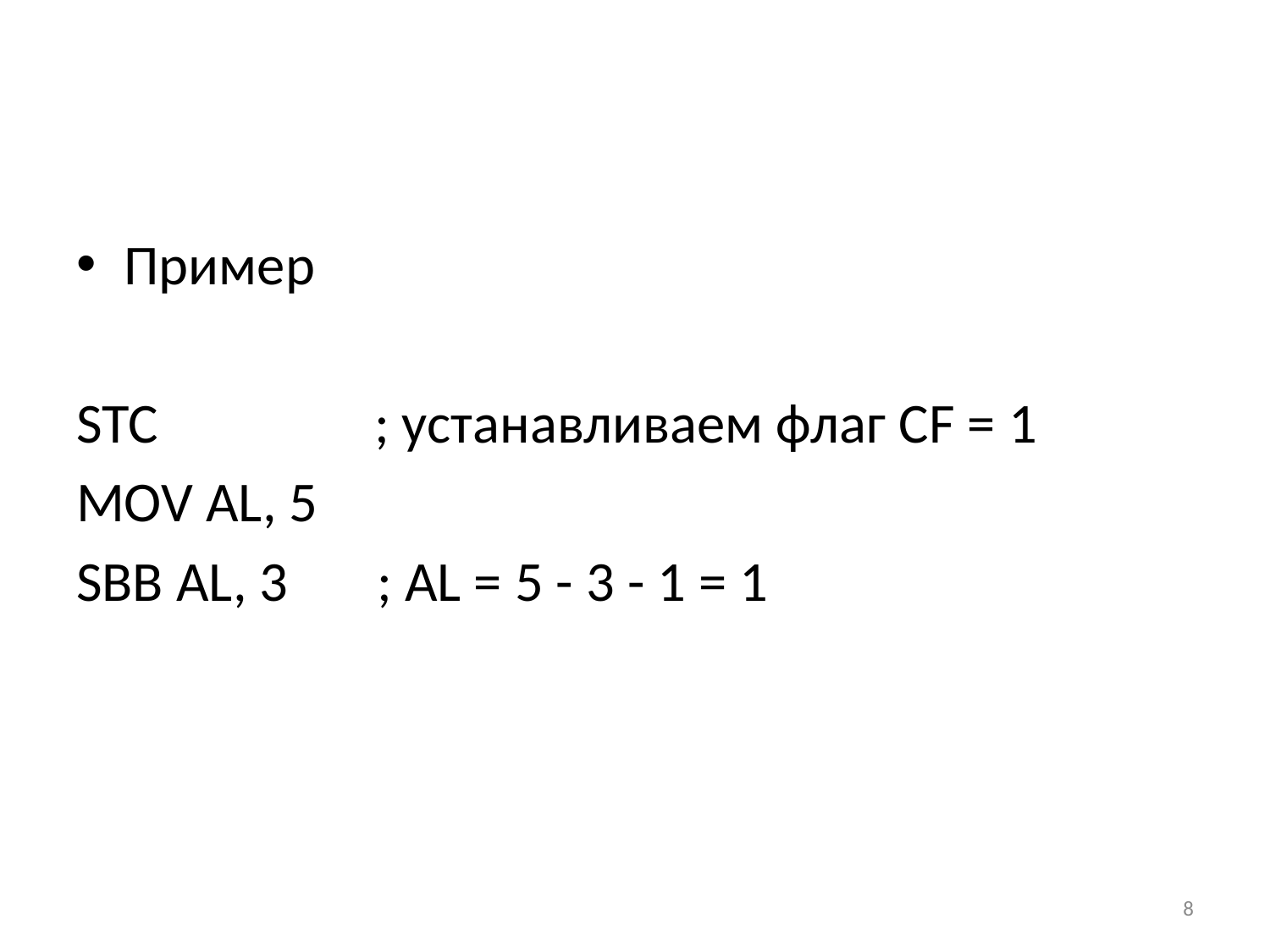

Пример

STC                 ; устанавливаем флаг CF = 1
MOV AL, 5
SBB AL, 3       ; AL = 5 - 3 - 1 = 1
8